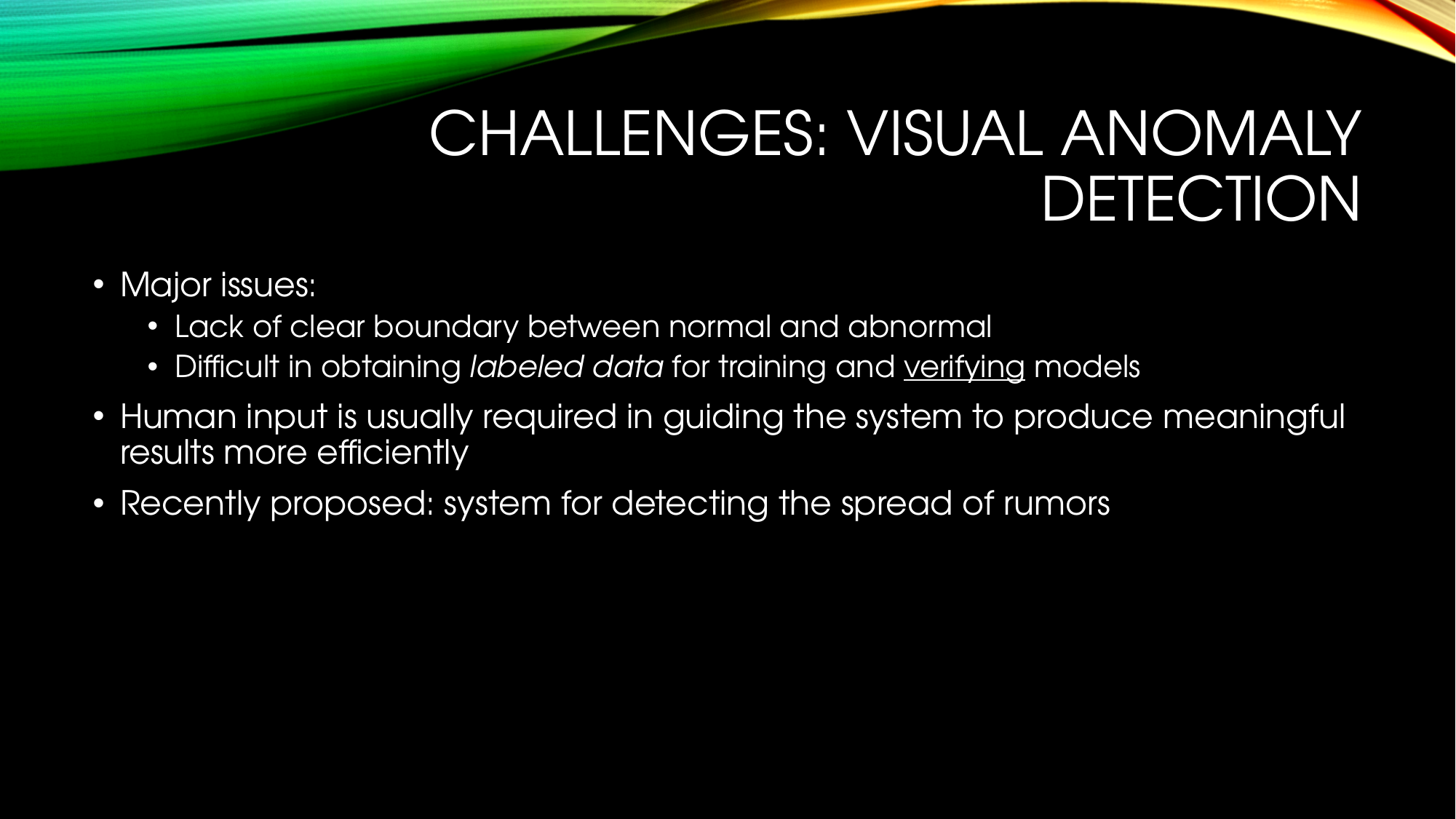

# Challenges: Visual Anomaly detection
Major issues:
Lack of clear boundary between normal and abnormal
Difficult in obtaining labeled data for training and verifying models
Human input is usually required in guiding the system to produce meaningful results more efficiently
Recently proposed: system for detecting the spread of rumors